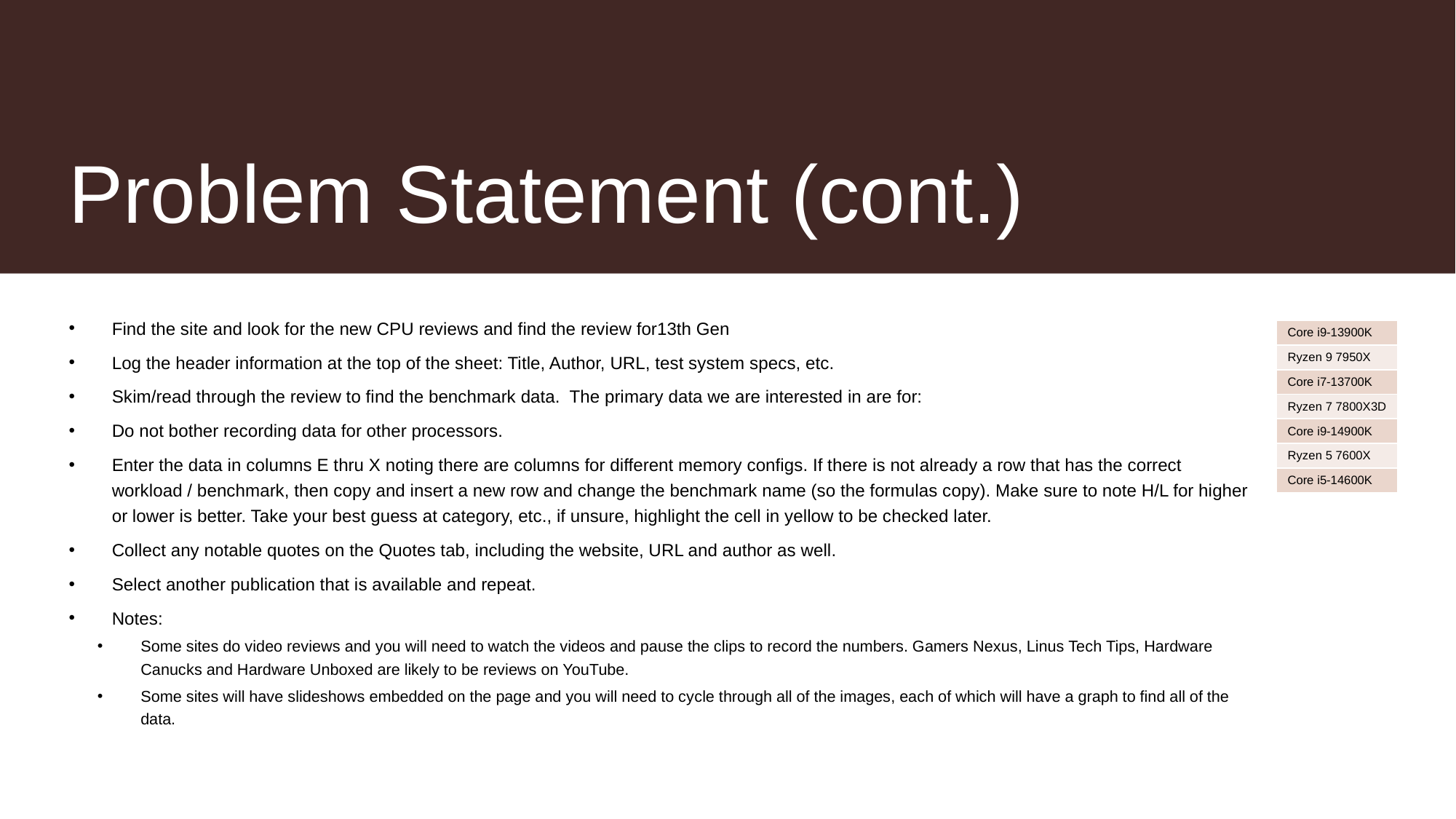

# Problem Statement (cont.)
Find the site and look for the new CPU reviews and find the review for13th Gen
Log the header information at the top of the sheet: Title, Author, URL, test system specs, etc.
Skim/read through the review to find the benchmark data.  The primary data we are interested in are for:
Do not bother recording data for other processors.
Enter the data in columns E thru X noting there are columns for different memory configs. If there is not already a row that has the correct workload / benchmark, then copy and insert a new row and change the benchmark name (so the formulas copy). Make sure to note H/L for higher or lower is better. Take your best guess at category, etc., if unsure, highlight the cell in yellow to be checked later.
Collect any notable quotes on the Quotes tab, including the website, URL and author as well.
Select another publication that is available and repeat.
Notes:
Some sites do video reviews and you will need to watch the videos and pause the clips to record the numbers. Gamers Nexus, Linus Tech Tips, Hardware Canucks and Hardware Unboxed are likely to be reviews on YouTube.
Some sites will have slideshows embedded on the page and you will need to cycle through all of the images, each of which will have a graph to find all of the data.

| Core i9-13900K |
| --- |
| Ryzen 9 7950X |
| Core i7-13700K |
| Ryzen 7 7800X3D |
| Core i9-14900K |
| Ryzen 5 7600X |
| Core i5-14600K |